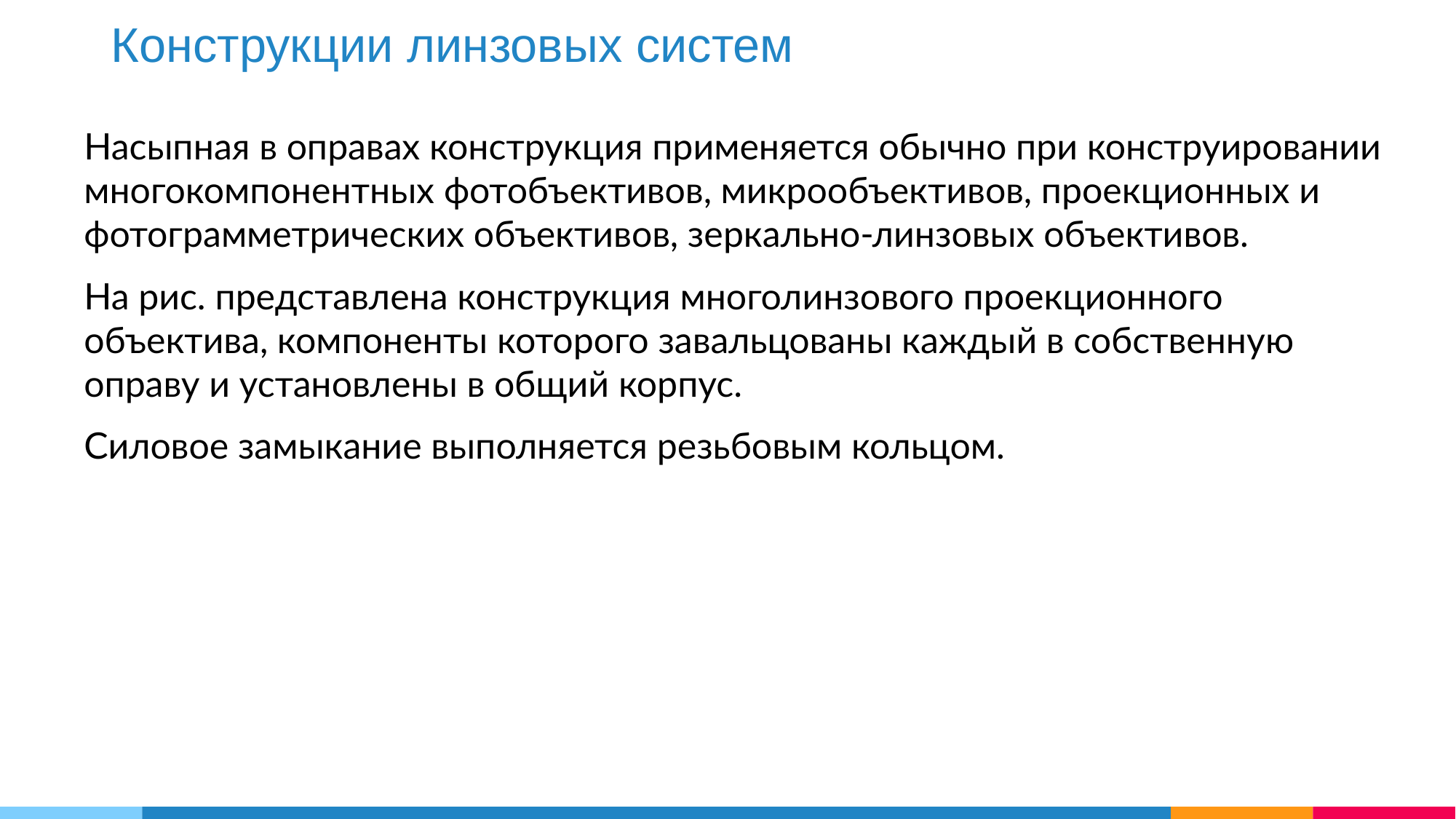

Конструкции линзовых систем

Насыпная в оправах конструкция применяется обычно при конструировании многокомпонентных фотобъективов, микрообъективов, проекционных и фотограмметрических объективов, зеркально-линзовых объективов.
На рис. представлена конструкция многолинзового проекционного объектива, компоненты которого завальцованы каждый в собственную оправу и установлены в общий корпус.
Силовое замыкание выполняется резьбовым кольцом.